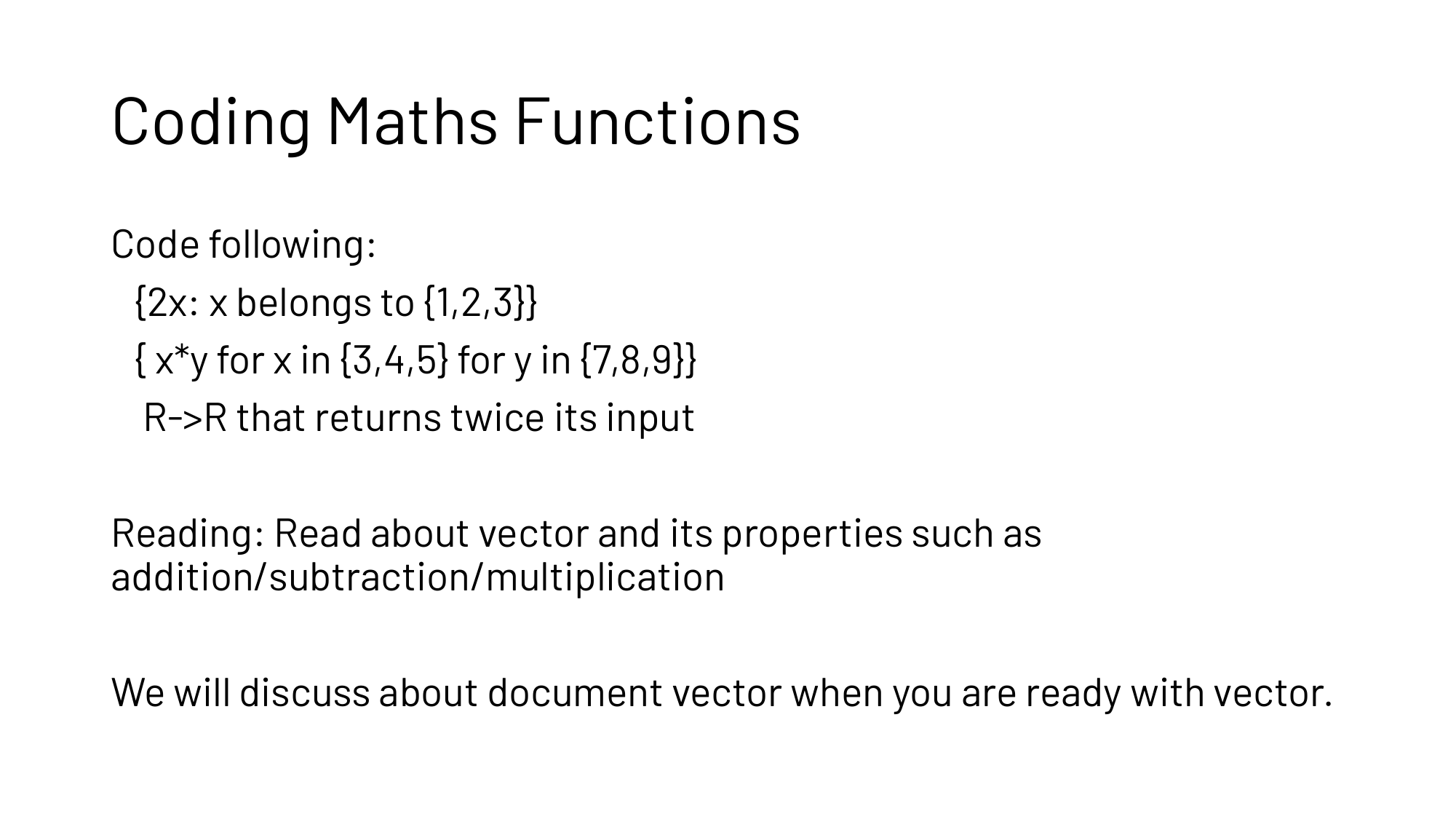

# Coding Maths Functions
Code following:
   {2x: x belongs to {1,2,3}}
   { x*y for x in {3,4,5} for y in {7,8,9}}
    R->R that returns twice its input

Reading: Read about vector and its properties such as addition/subtraction/multiplication

We will discuss about document vector when you are ready with vector.